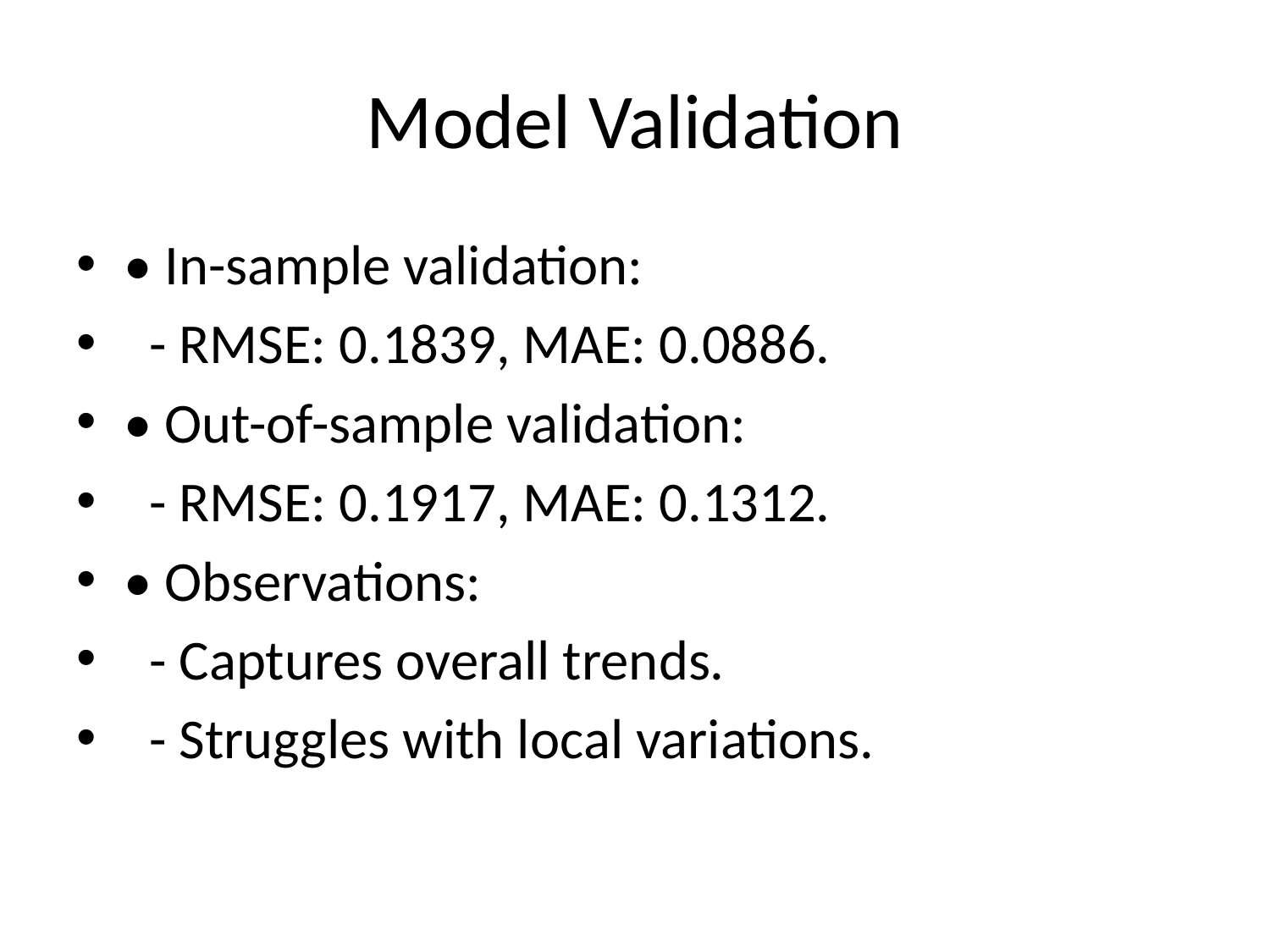

# Model Validation
• In-sample validation:
  - RMSE: 0.1839, MAE: 0.0886.
• Out-of-sample validation:
  - RMSE: 0.1917, MAE: 0.1312.
• Observations:
  - Captures overall trends.
  - Struggles with local variations.